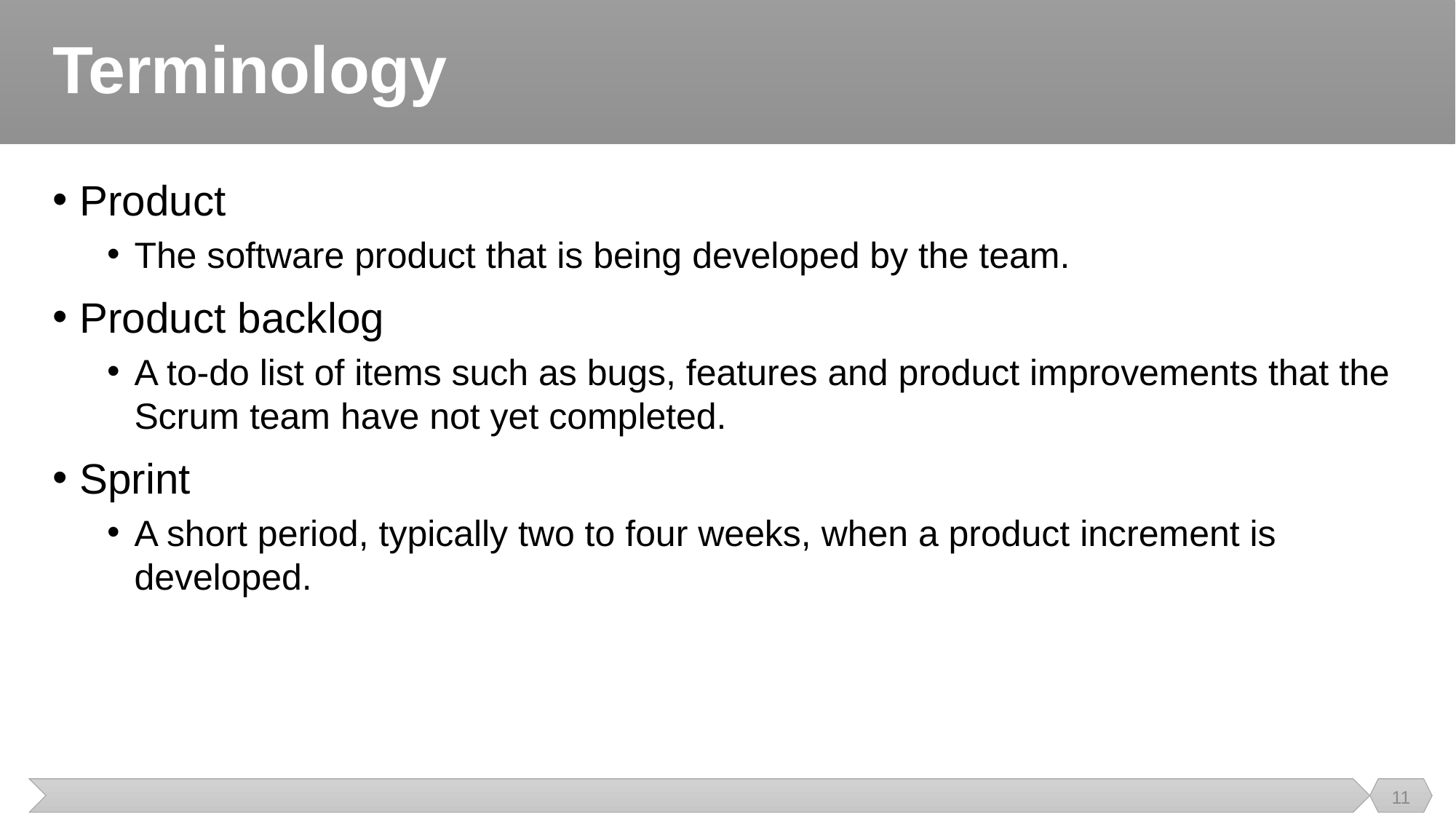

# Terminology
Product
The software product that is being developed by the team.
Product backlog
A to-do list of items such as bugs, features and product improvements that the Scrum team have not yet completed.
Sprint
A short period, typically two to four weeks, when a product increment is 	developed.
11